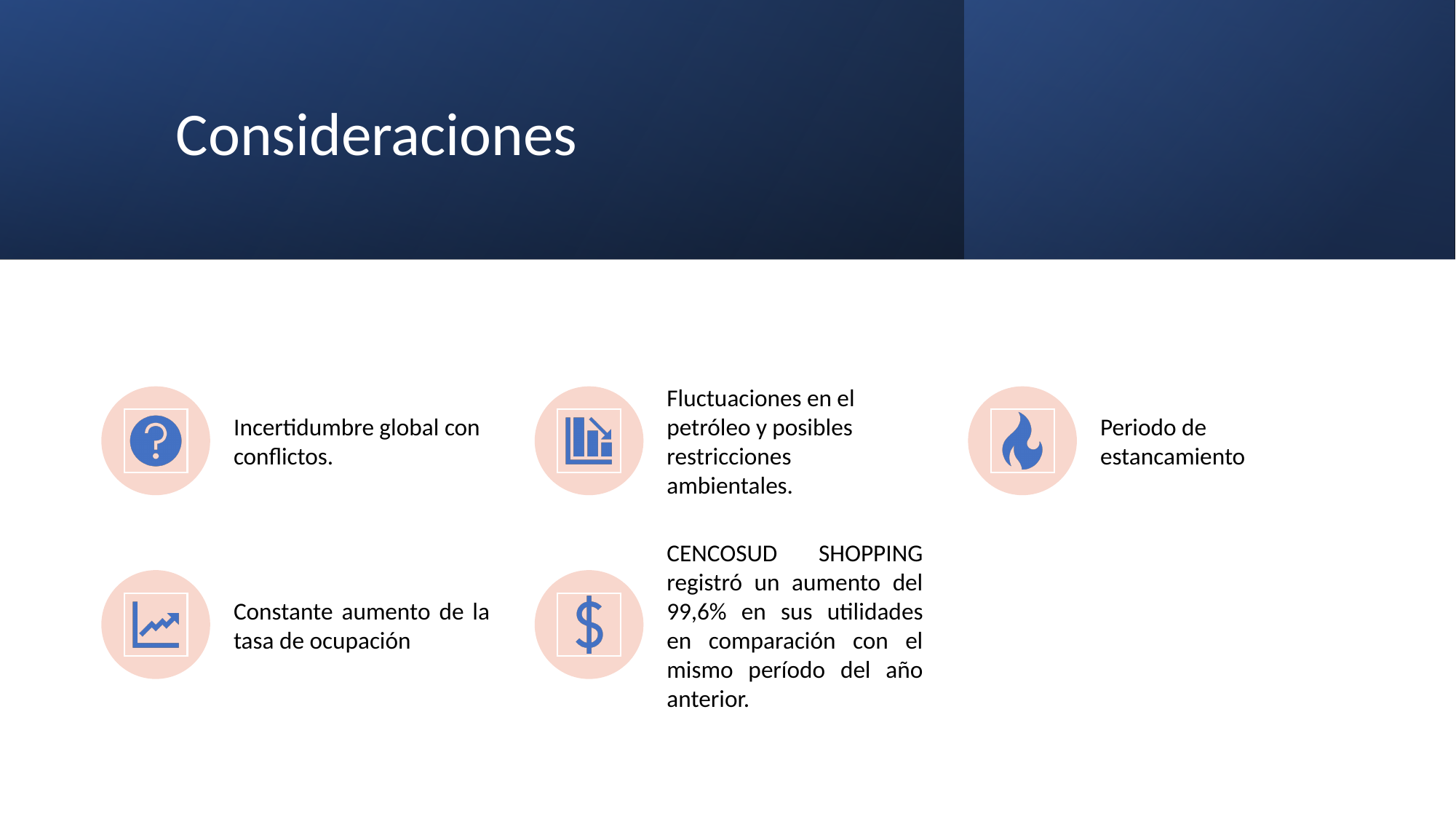

# Consideraciones
Incertidumbre global con conflictos.
Fluctuaciones en el petróleo y posibles restricciones ambientales.
Periodo de estancamiento
Constante aumento de la tasa de ocupación
CENCOSUD SHOPPING registró un aumento del 99,6% en sus utilidades en comparación con el mismo período del año anterior.